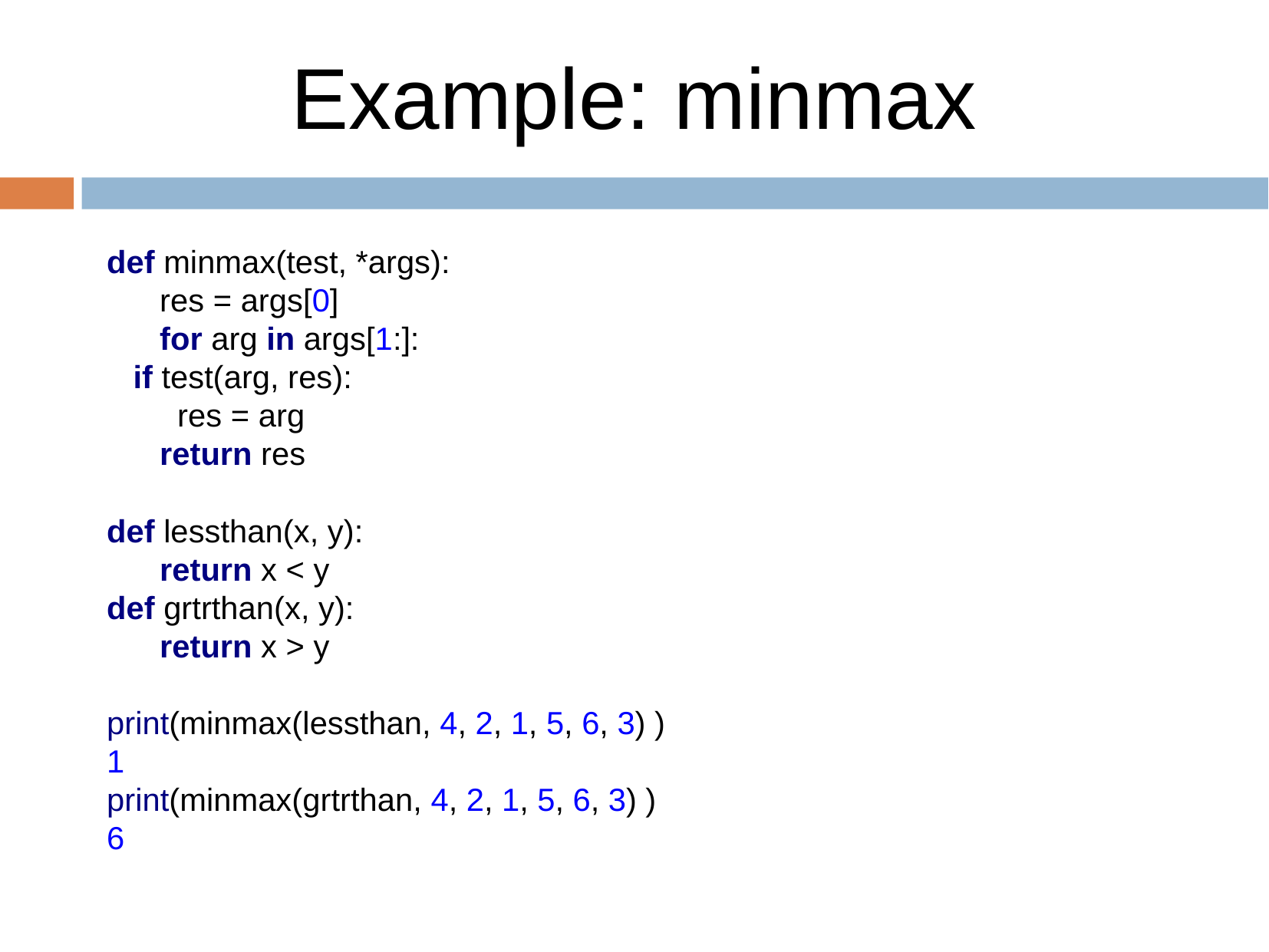

Example: minmax
def minmax(test, *args):
      res = args[0]
      for arg in args[1:]:
   if test(arg, res):
        res = arg
      return res
def lessthan(x, y):
      return x < y
def grtrthan(x, y):
      return x > y
print(minmax(lessthan, 4, 2, 1, 5, 6, 3) )
1
print(minmax(grtrthan, 4, 2, 1, 5, 6, 3) )
6